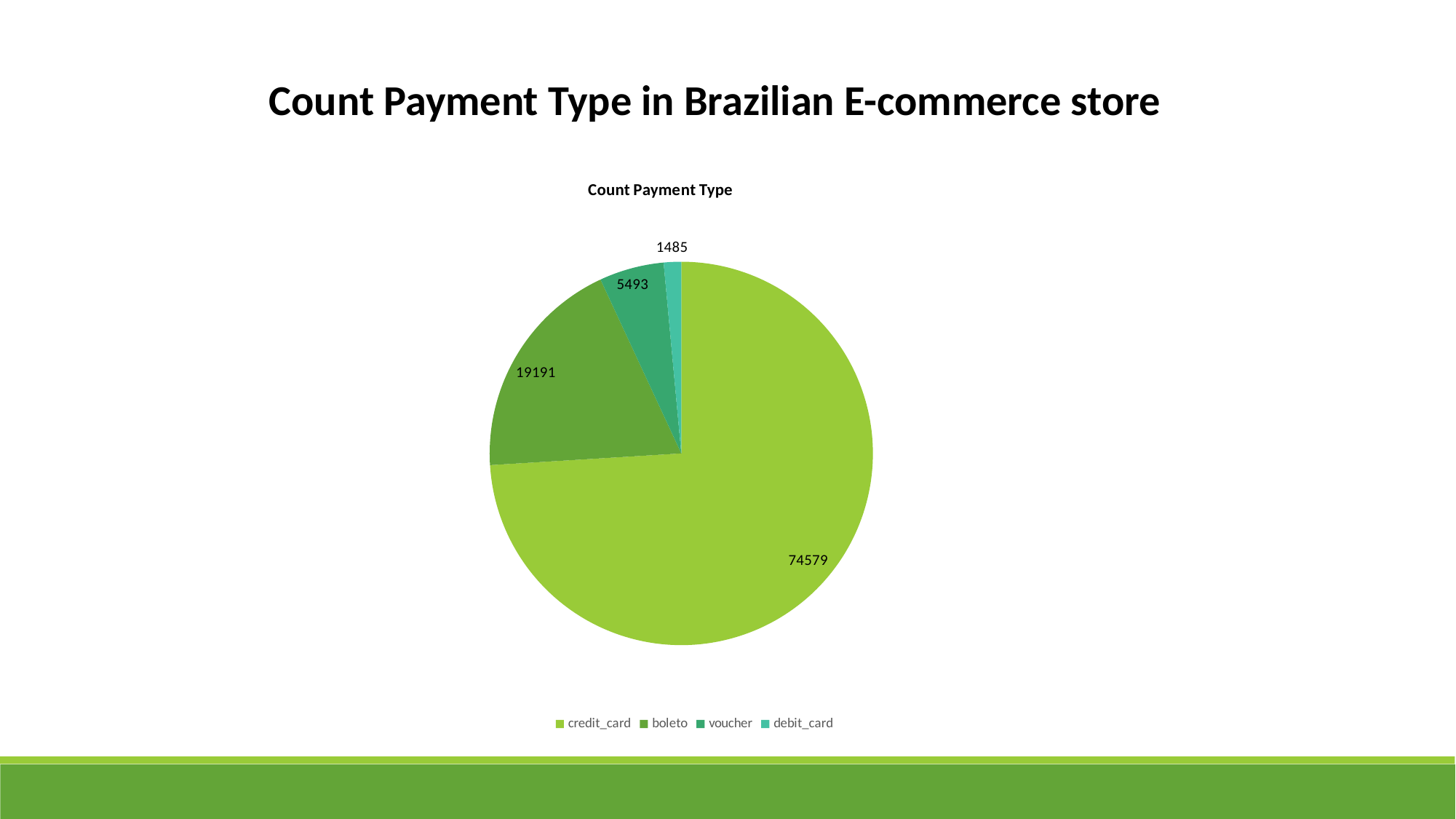

Count Payment Type in Brazilian E-commerce store

### Chart: Count Payment Type

| Category | count_payment_type | count_payment_type |
|---|---|---|
| credit_card | 74579.0 | 74579.0 |
| boleto | 19191.0 | 19191.0 |
| voucher | 5493.0 | 5493.0 |
| debit_card | 1485.0 | 1485.0 |